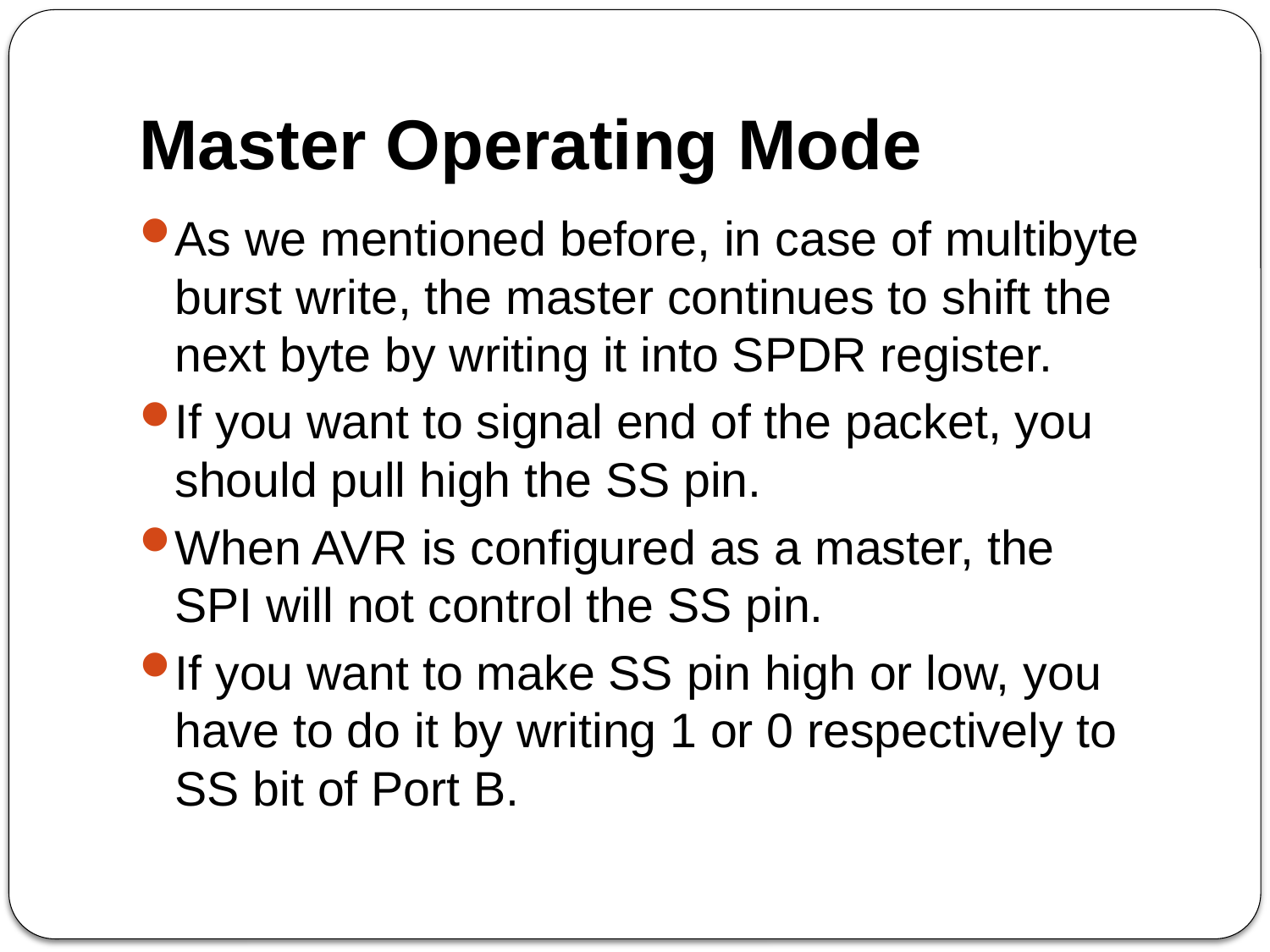

# Master Operating Mode
As we mentioned before, in case of multibyte burst write, the master continues to shift the next byte by writing it into SPDR register.
If you want to signal end of the packet, you should pull high the SS pin.
When AVR is configured as a master, the SPI will not control the SS pin.
If you want to make SS pin high or low, you have to do it by writing 1 or 0 respectively to SS bit of Port B.